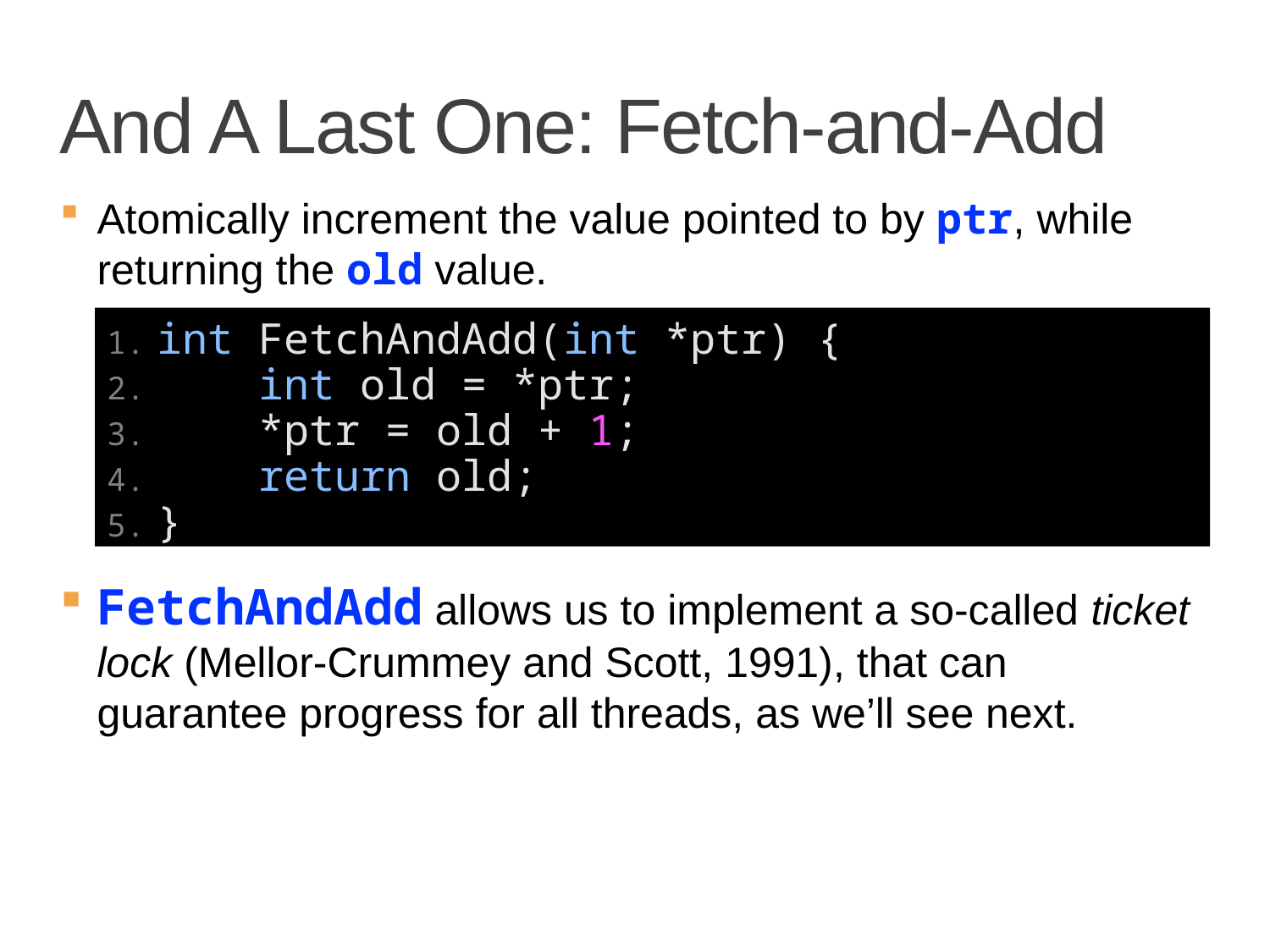

# And A Last One: Fetch-and-Add
Atomically increment the value pointed to by ptr, while returning the old value.
int FetchAndAdd(int *ptr) {
    int old = *ptr;
    *ptr = old + 1;
    return old;
}
FetchAndAdd allows us to implement a so-called ticket lock (Mellor-Crummey and Scott, 1991), that can guarantee progress for all threads, as we’ll see next.